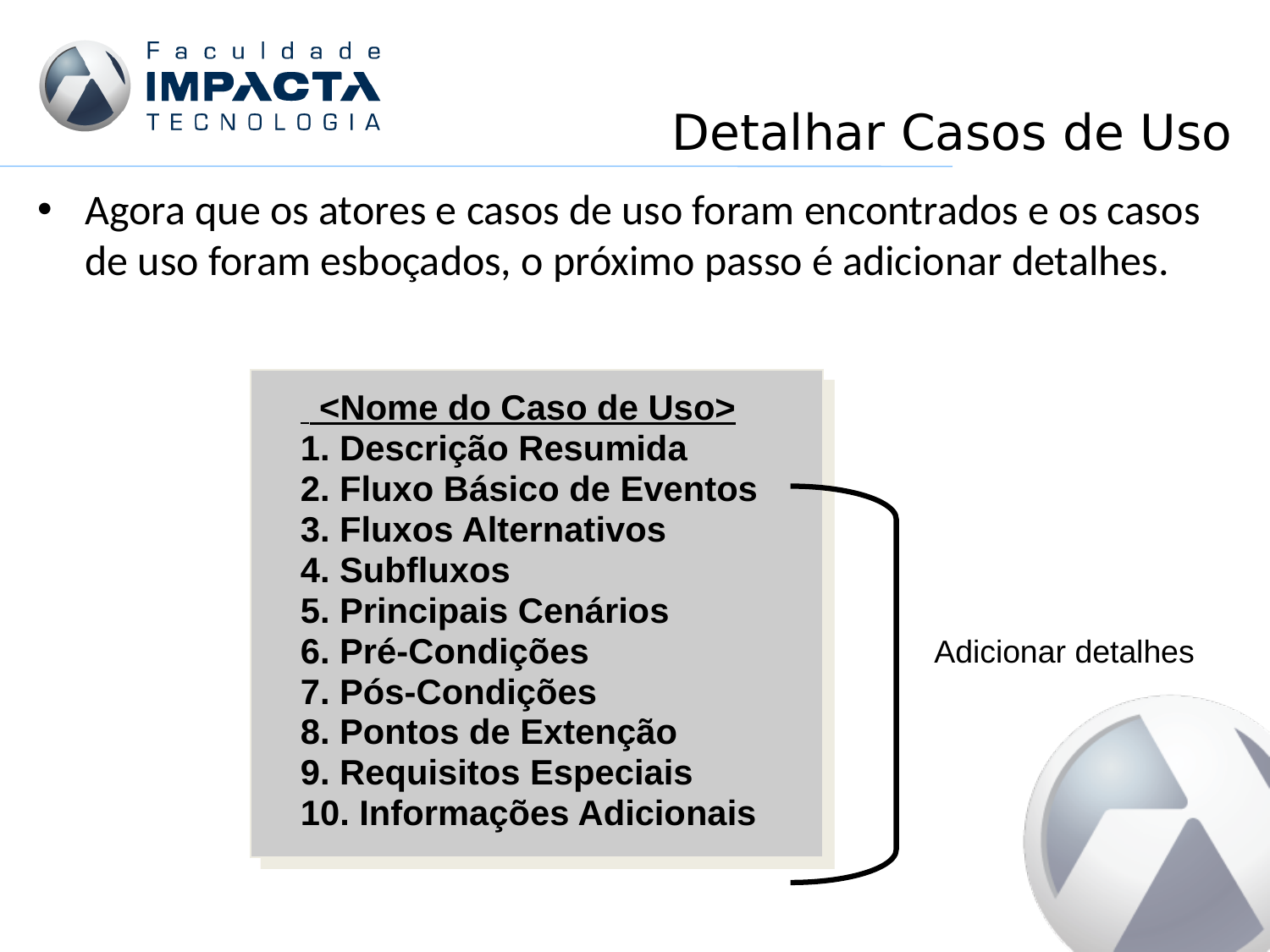

# Detalhar Casos de Uso
Agora que os atores e casos de uso foram encontrados e os casos de uso foram esboçados, o próximo passo é adicionar detalhes.
  <Nome do Caso de Uso>
1. Descrição Resumida
2. Fluxo Básico de Eventos
3. Fluxos Alternativos
4. Subfluxos
5. Principais Cenários
6. Pré-Condições
7. Pós-Condições
8. Pontos de Extenção
9. Requisitos Especiais
10. Informações Adicionais

Adicionar detalhes